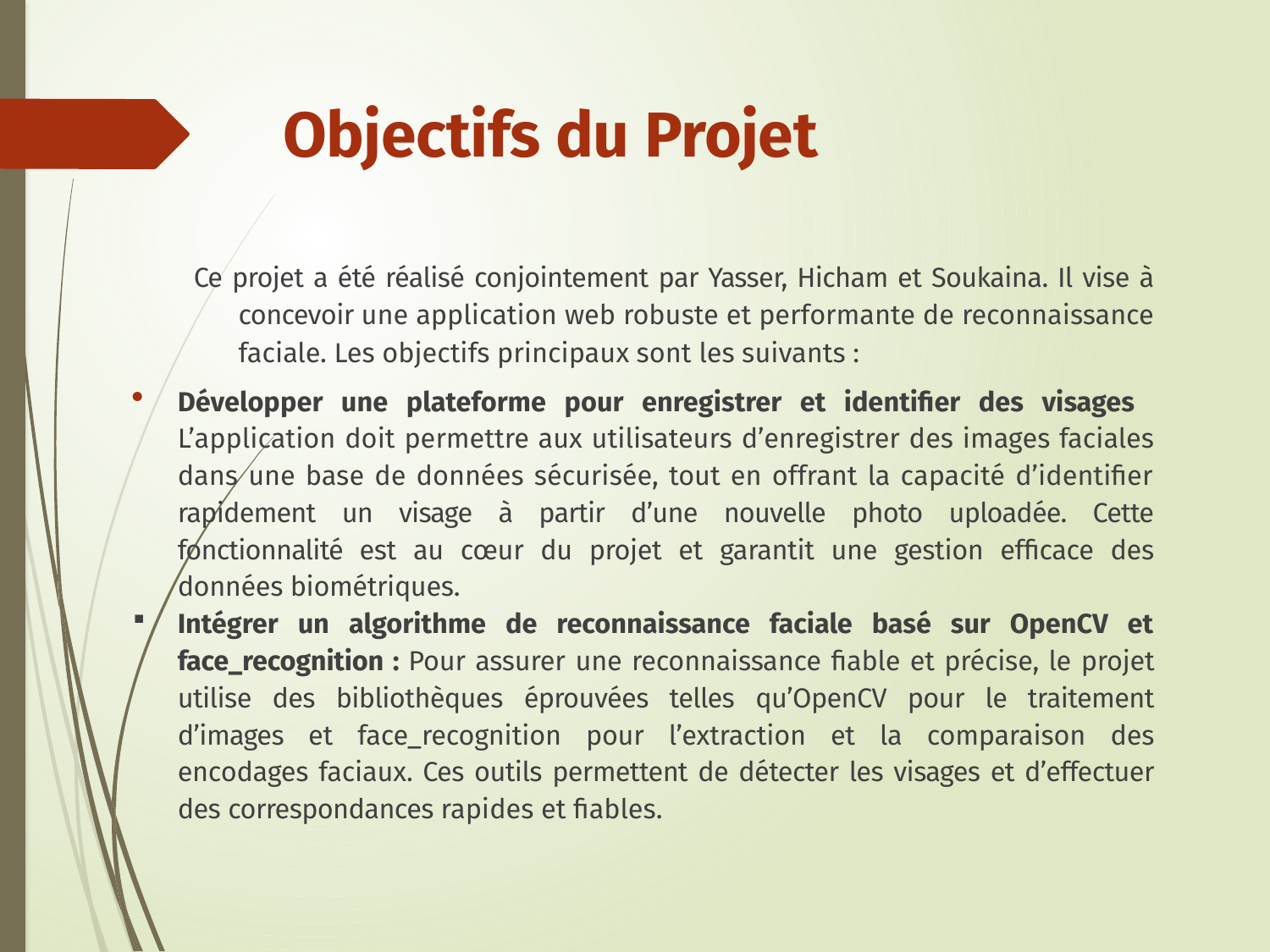

# Objectifs du Projet
Ce projet a été réalisé conjointement par Yasser, Hicham et Soukaina. Il vise à concevoir une application web robuste et performante de reconnaissance faciale. Les objectifs principaux sont les suivants :
Développer une plateforme pour enregistrer et identifier des visages  L’application doit permettre aux utilisateurs d’enregistrer des images faciales dans une base de données sécurisée, tout en offrant la capacité d’identifier rapidement un visage à partir d’une nouvelle photo uploadée. Cette fonctionnalité est au cœur du projet et garantit une gestion efficace des données biométriques.
Intégrer un algorithme de reconnaissance faciale basé sur OpenCV et face_recognition : Pour assurer une reconnaissance fiable et précise, le projet utilise des bibliothèques éprouvées telles qu’OpenCV pour le traitement d’images et face_recognition pour l’extraction et la comparaison des encodages faciaux. Ces outils permettent de détecter les visages et d’effectuer des correspondances rapides et fiables.